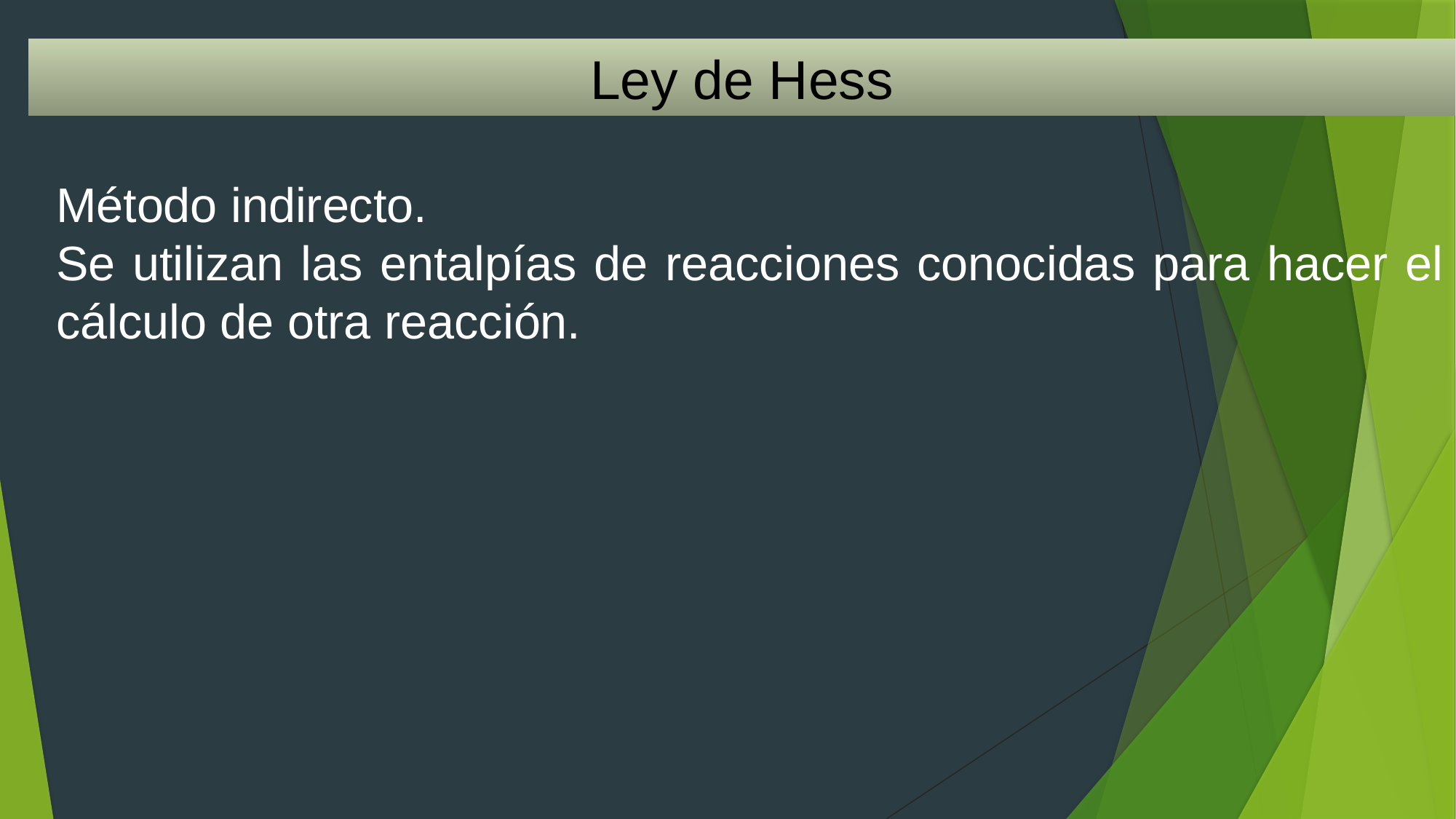

Ley de Hess
Método indirecto.
Se utilizan las entalpías de reacciones conocidas para hacer el cálculo de otra reacción.